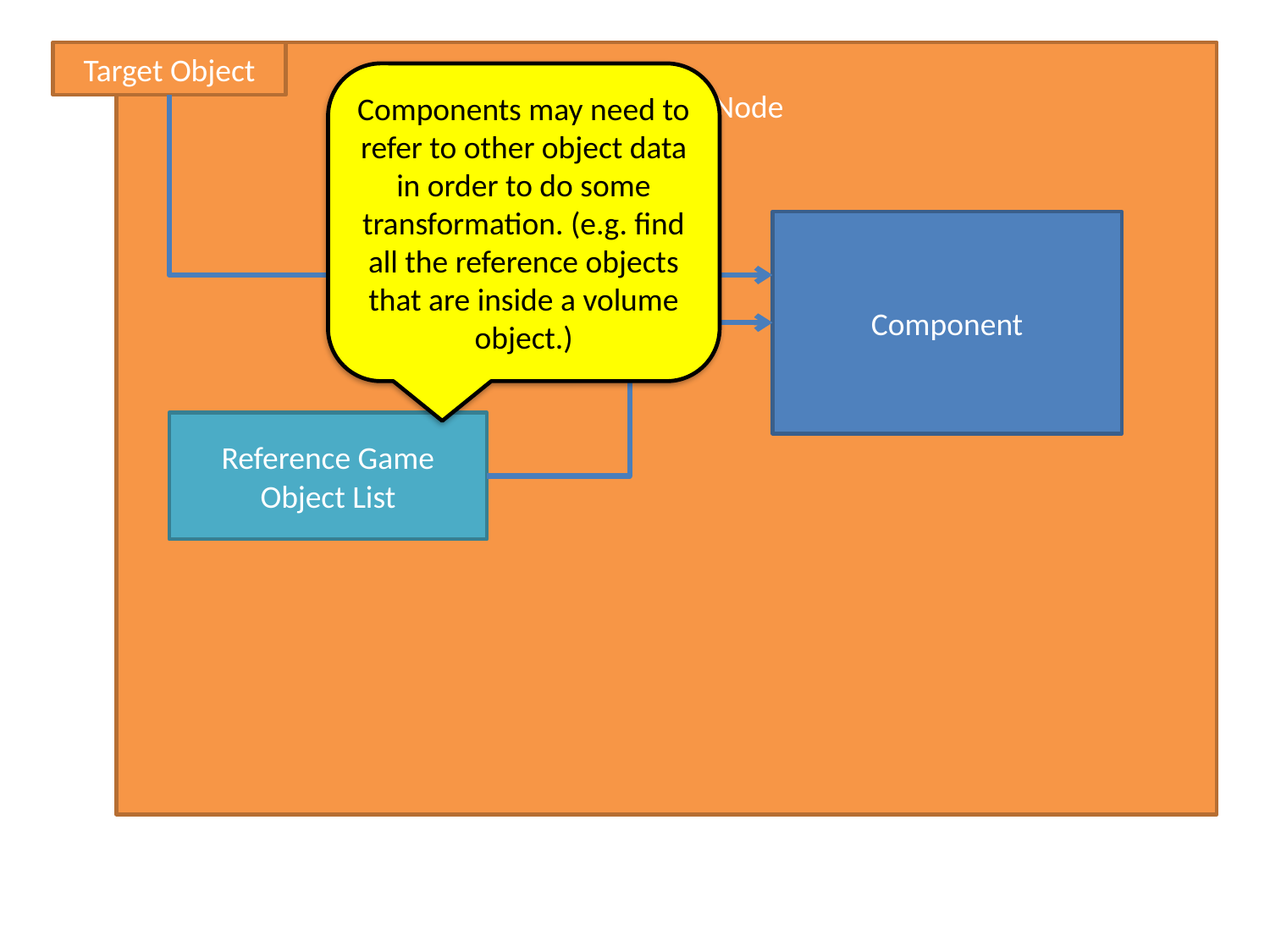

Target Object

Visual Script Node
Components may need to refer to other object data in order to do some transformation. (e.g. find all the reference objects that are inside a volume object.)
Component
Reference Game Object List